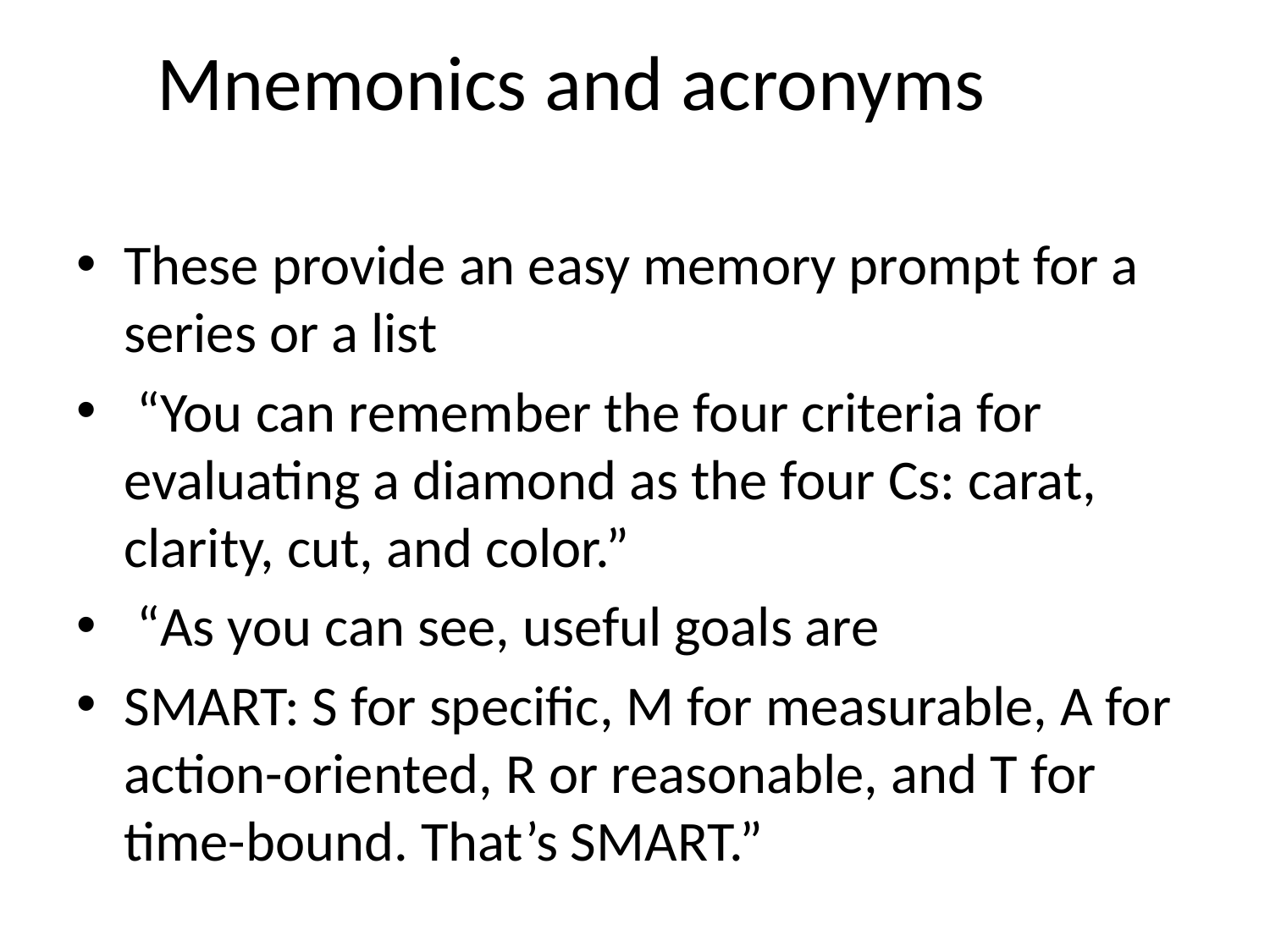

# Mnemonics and acronyms
These provide an easy memory prompt for a series or a list
 “You can remember the four criteria for evaluating a diamond as the four Cs: carat, clarity, cut, and color.”
 “As you can see, useful goals are
SMART: S for specific, M for measurable, A for action-oriented, R or reasonable, and T for time-bound. That’s SMART.”